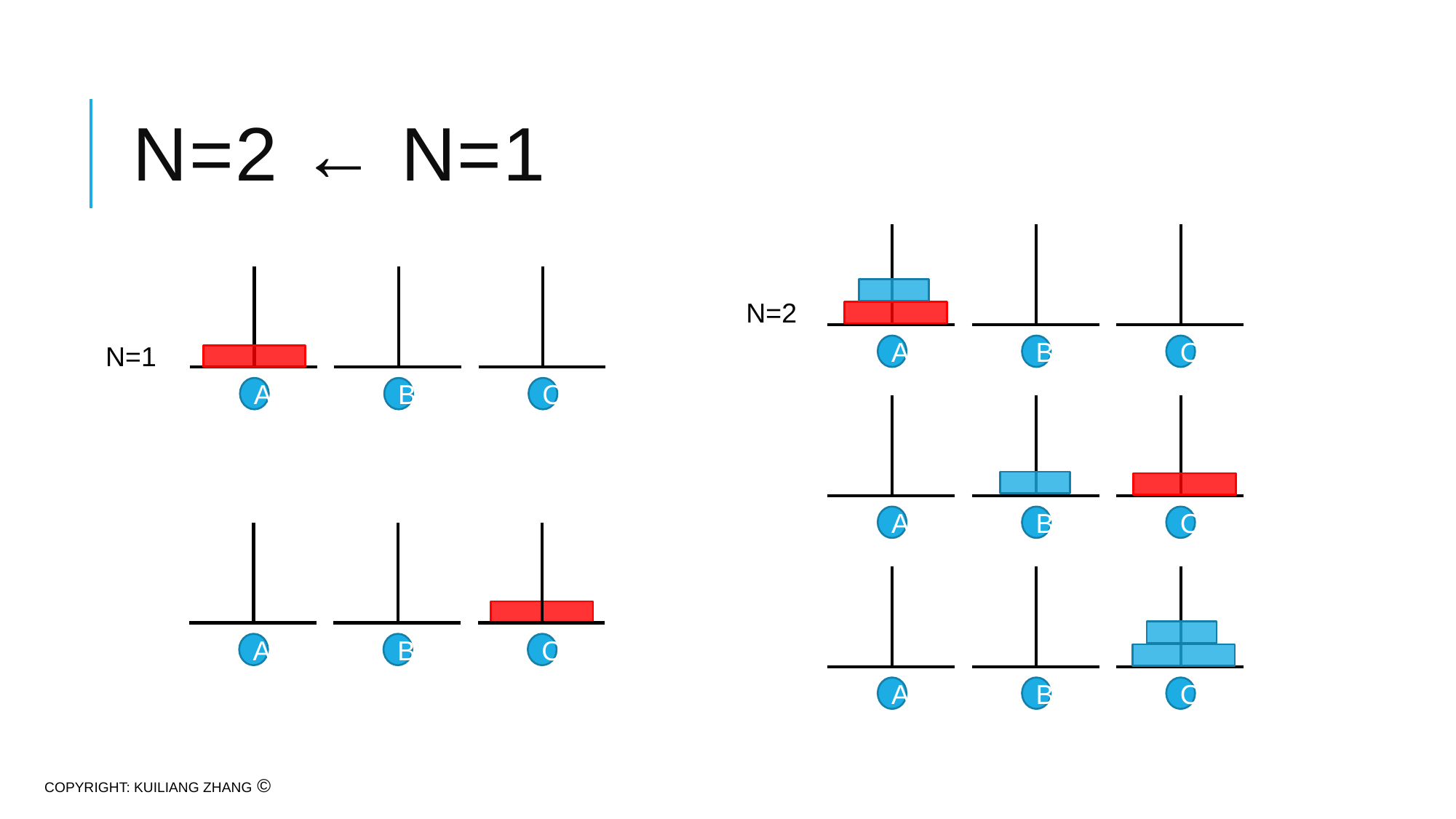

# N=2 ← n=1

N=2

N=1
A
B
C

A
B
C

A
B
C

A
B
C

A
B
C
COPYRIGHT: KUILIANG ZHANG ©